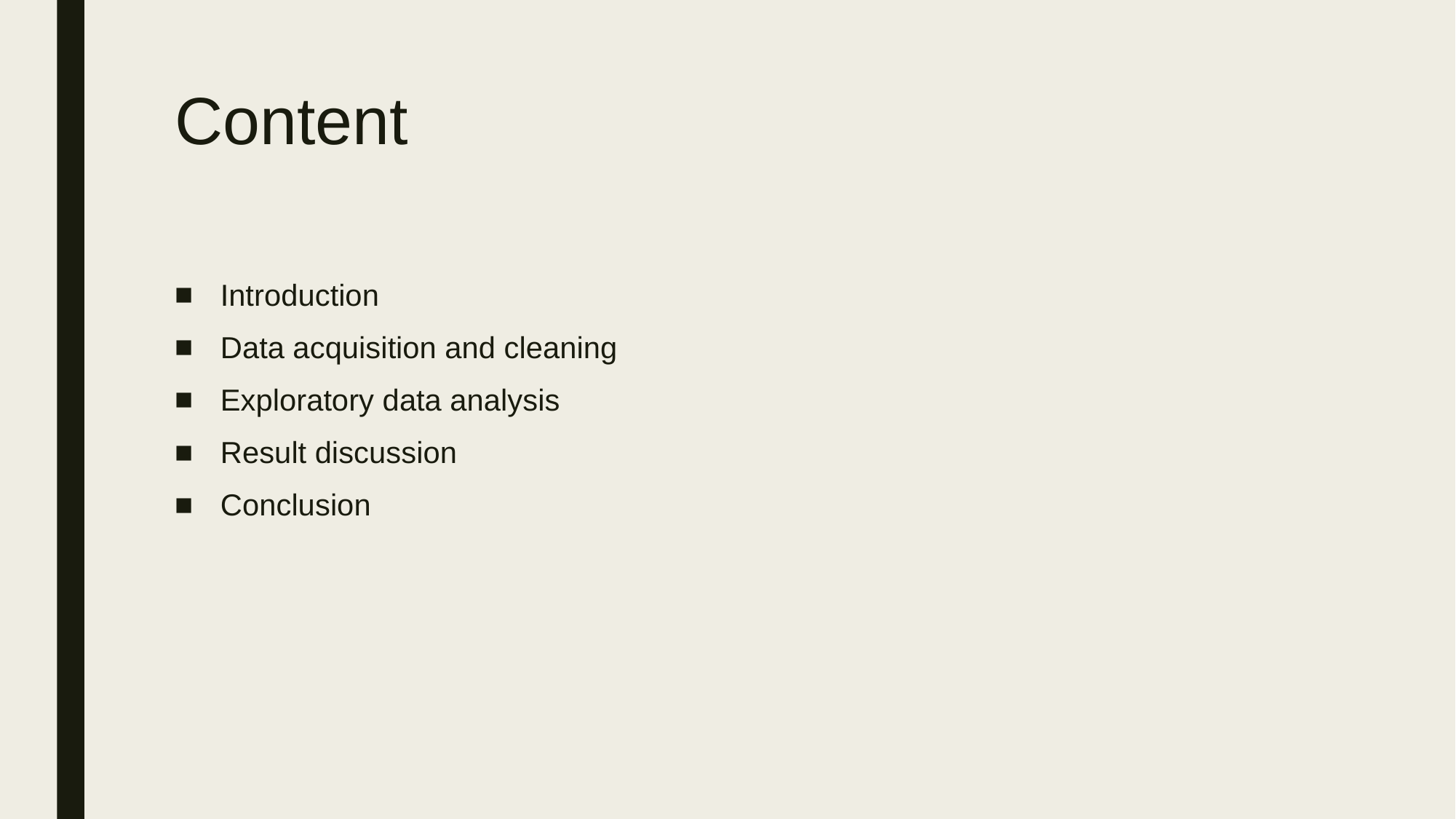

# Content
Introduction
Data acquisition and cleaning
Exploratory data analysis
Result discussion
Conclusion